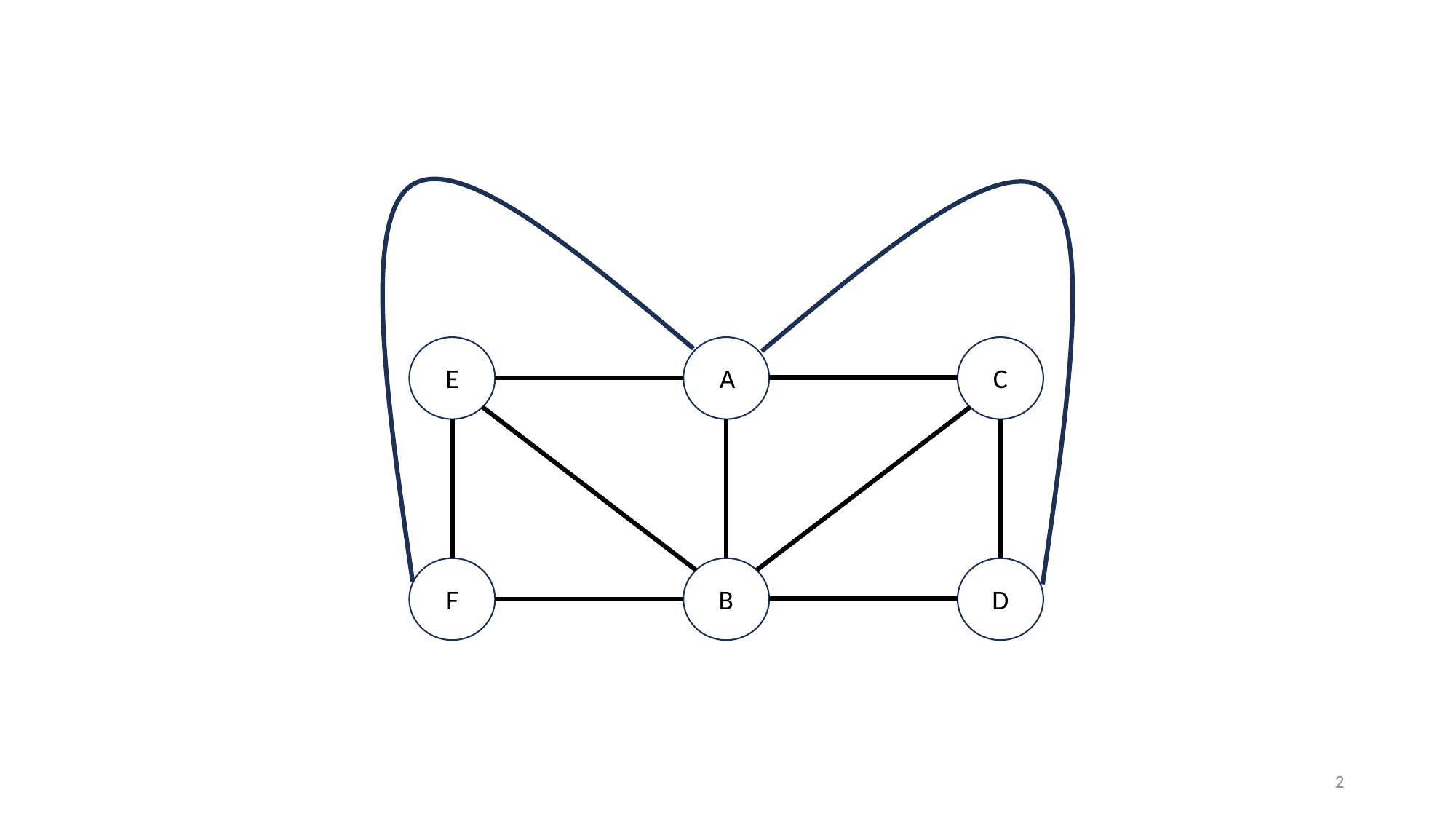

E

A

C

F

B

D
2